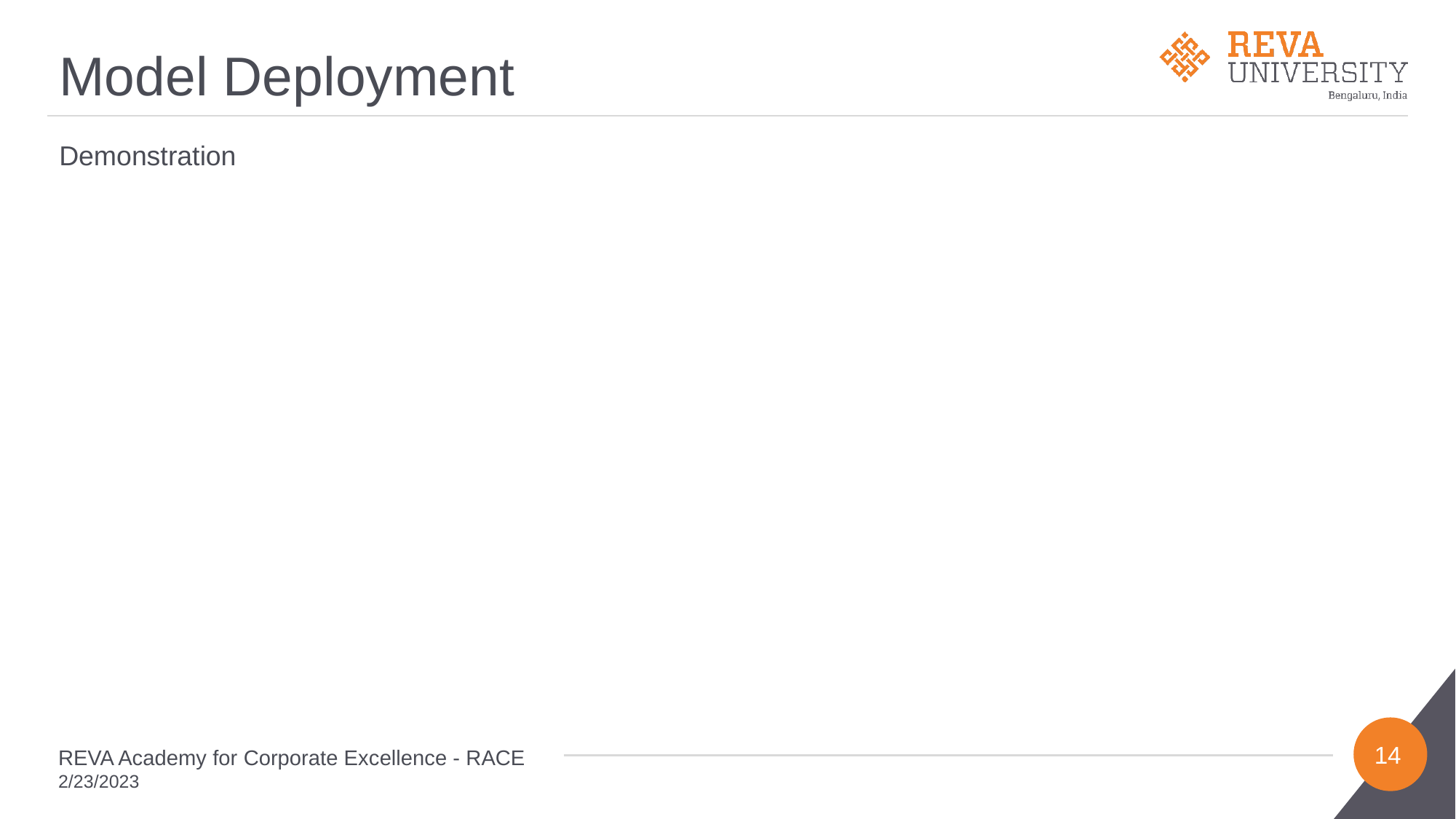

# Model Deployment
Demonstration
14
REVA Academy for Corporate Excellence - RACE
2/23/2023